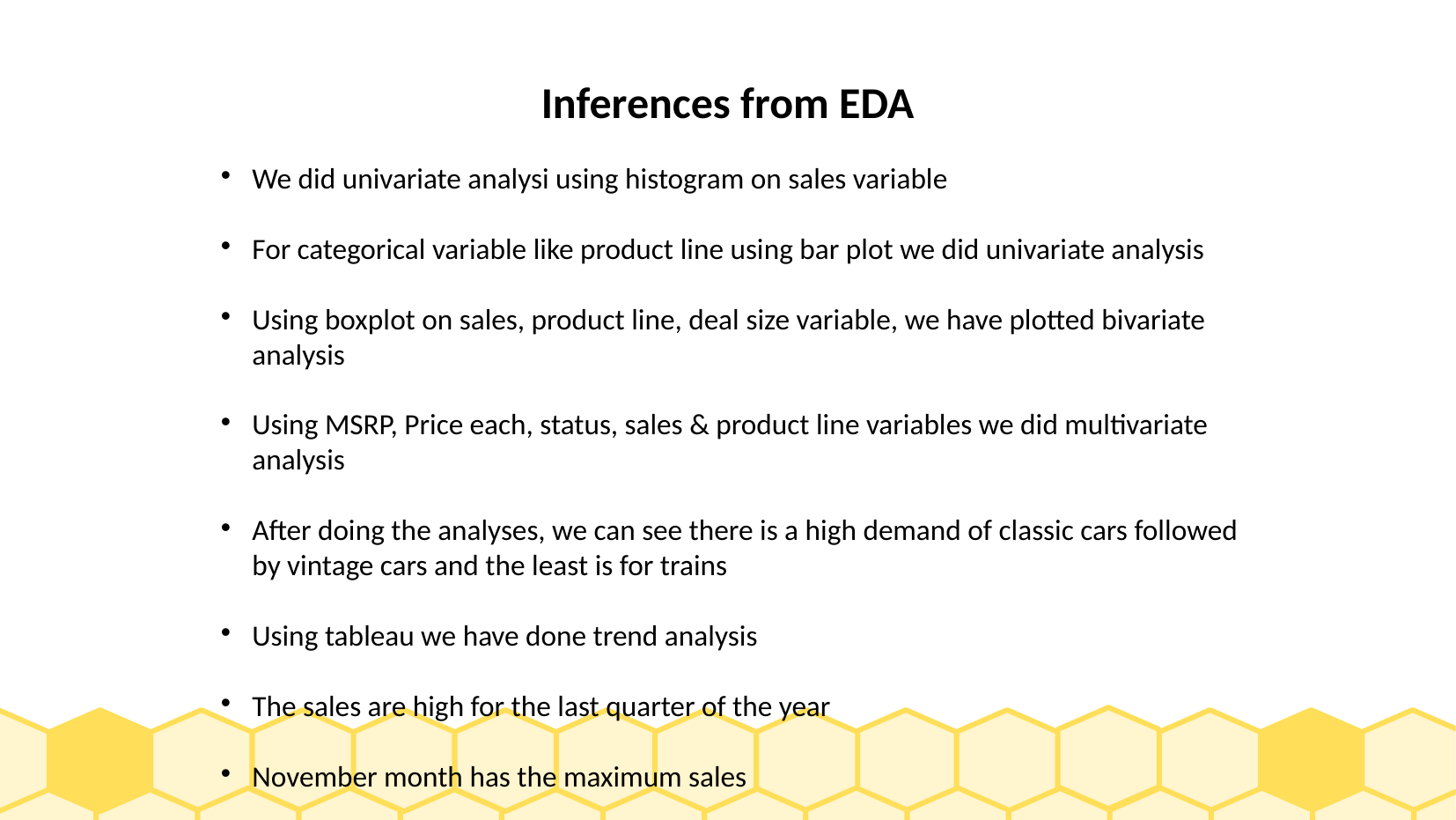

# Inferences from EDA
We did univariate analysi using histogram on sales variable

For categorical variable like product line using bar plot we did univariate analysis

Using boxplot on sales, product line, deal size variable, we have plotted bivariate analysis

Using MSRP, Price each, status, sales & product line variables we did multivariate analysis

After doing the analyses, we can see there is a high demand of classic cars followed by vintage cars and the least is for trains

Using tableau we have done trend analysis

The sales are high for the last quarter of the year

November month has the maximum sales